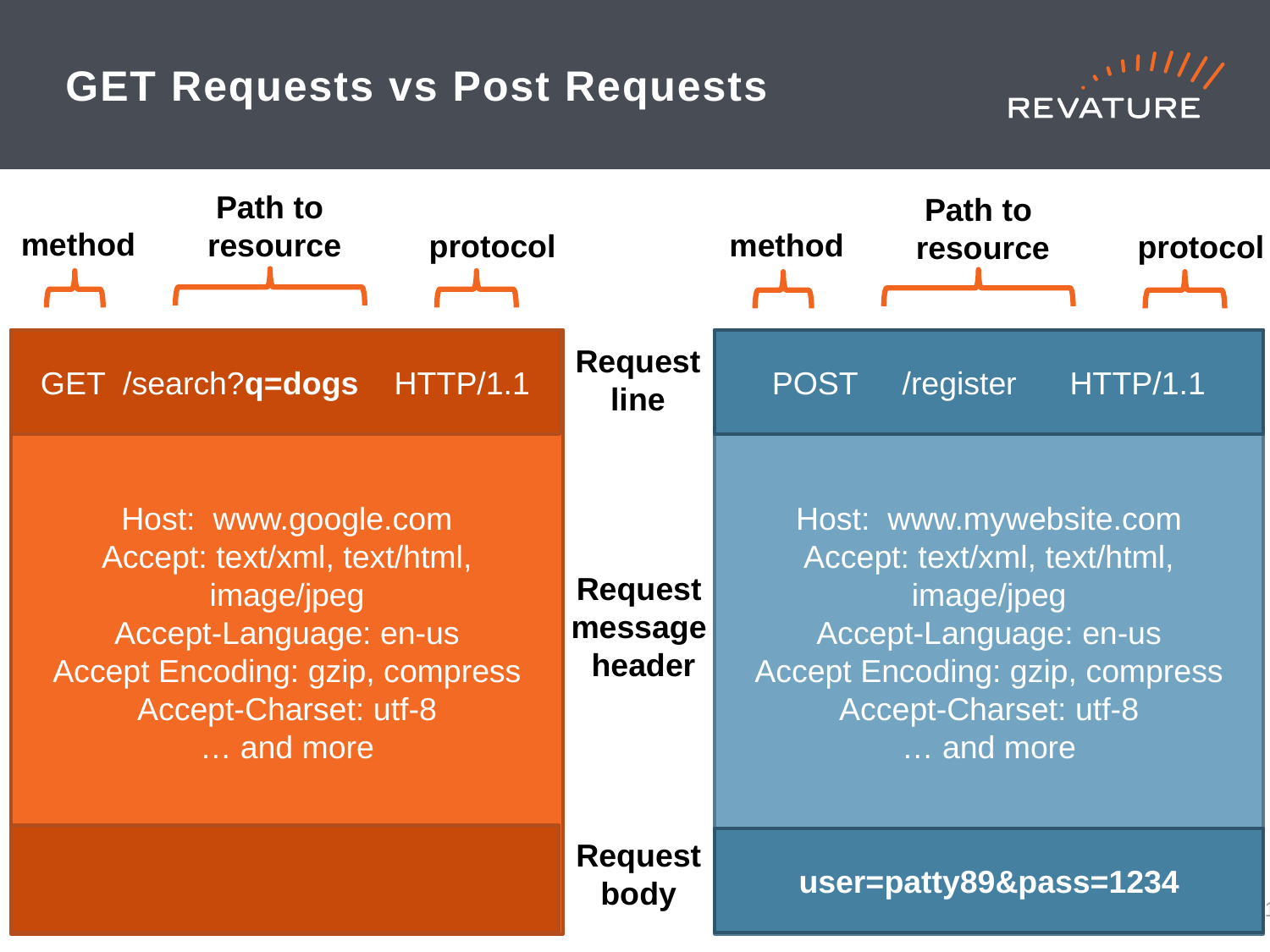

# GET Requests vs Post Requests
Path to
 resource

method
protocol

Host:  www.google.com
Accept: text/xml, text/html, image/jpeg
Accept-Language: en-us
Accept Encoding: gzip, compress
Accept-Charset: utf-8
… and more
GET  /search?q=dogs    HTTP/1.1

Path to
 resource

method
protocol

Host:  www.mywebsite.com
Accept: text/xml, text/html, image/jpeg
Accept-Language: en-us
Accept Encoding: gzip, compress
Accept-Charset: utf-8
… and more
POST     /register      HTTP/1.1
user=patty89&pass=1234
Request line
Request message
 header
Request body
14